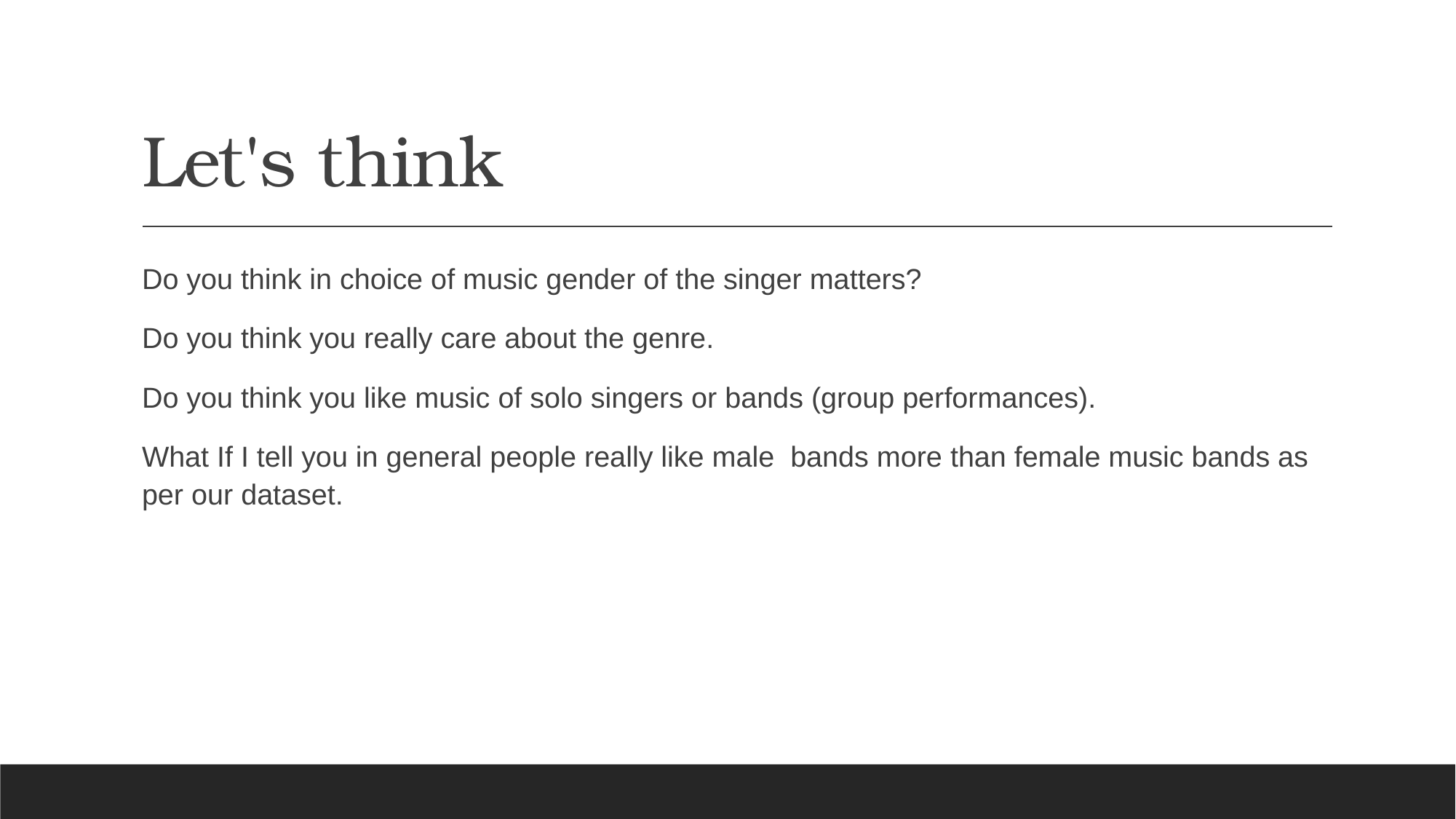

# Let's think
Do you think in choice of music gender of the singer matters?
Do you think you really care about the genre.
Do you think you like music of solo singers or bands (group performances).
What If I tell you in general people really like male  bands more than female music bands as per our dataset.